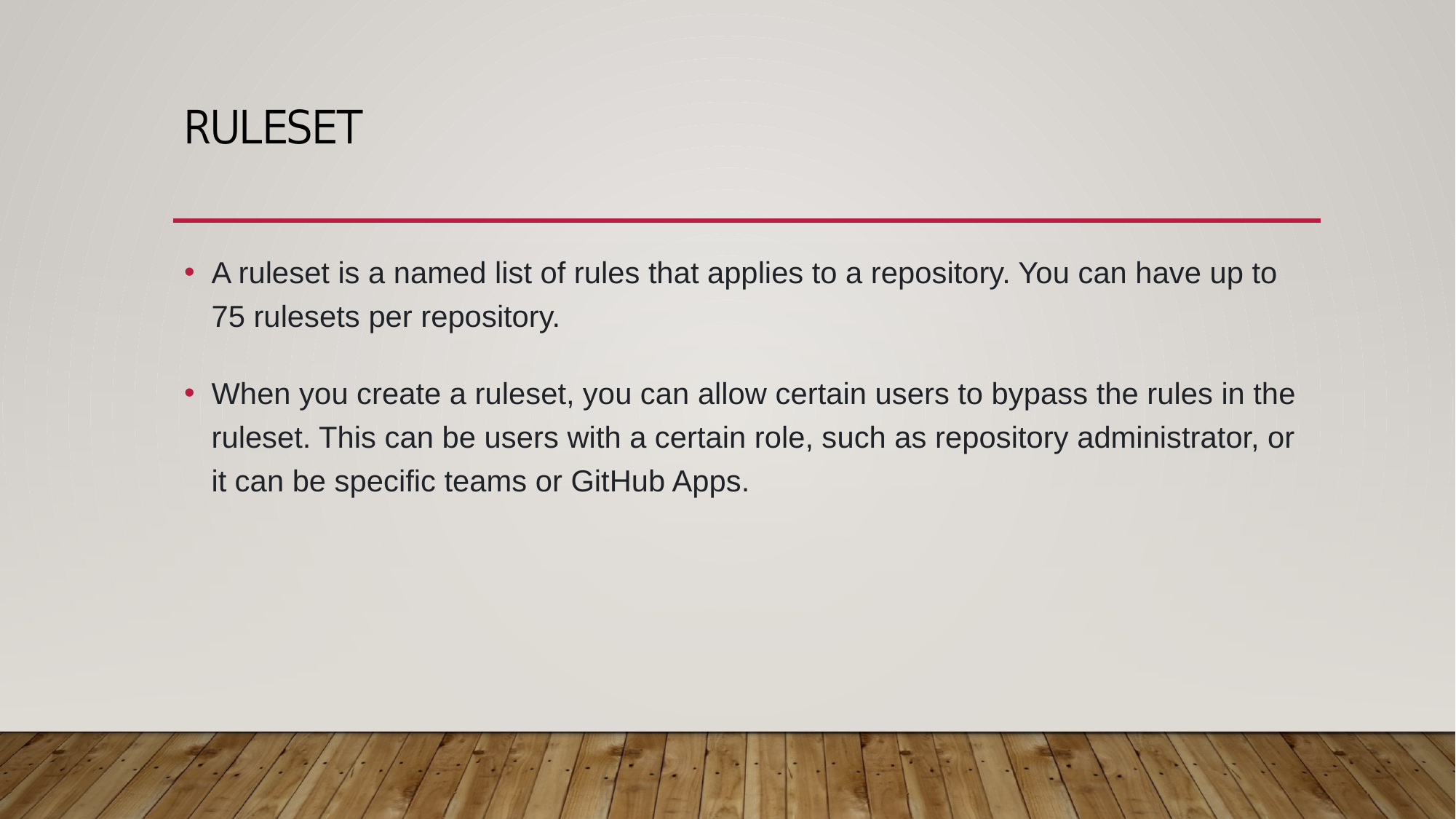

# ruleset
A ruleset is a named list of rules that applies to a repository. You can have up to 75 rulesets per repository.
When you create a ruleset, you can allow certain users to bypass the rules in the ruleset. This can be users with a certain role, such as repository administrator, or it can be specific teams or GitHub Apps.